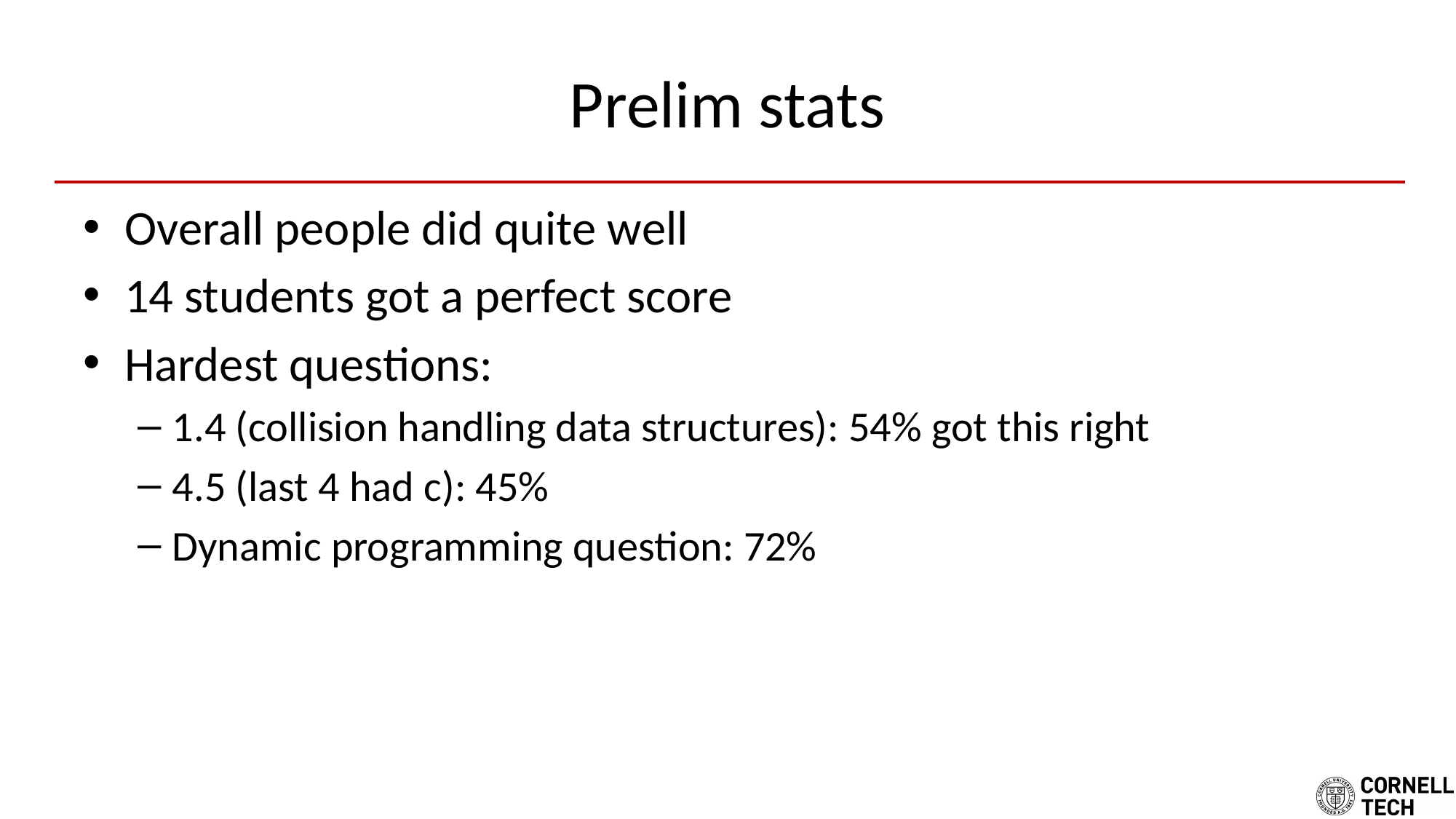

# Prelim stats
Overall people did quite well
14 students got a perfect score
Hardest questions:
1.4 (collision handling data structures): 54% got this right
4.5 (last 4 had c): 45%
Dynamic programming question: 72%